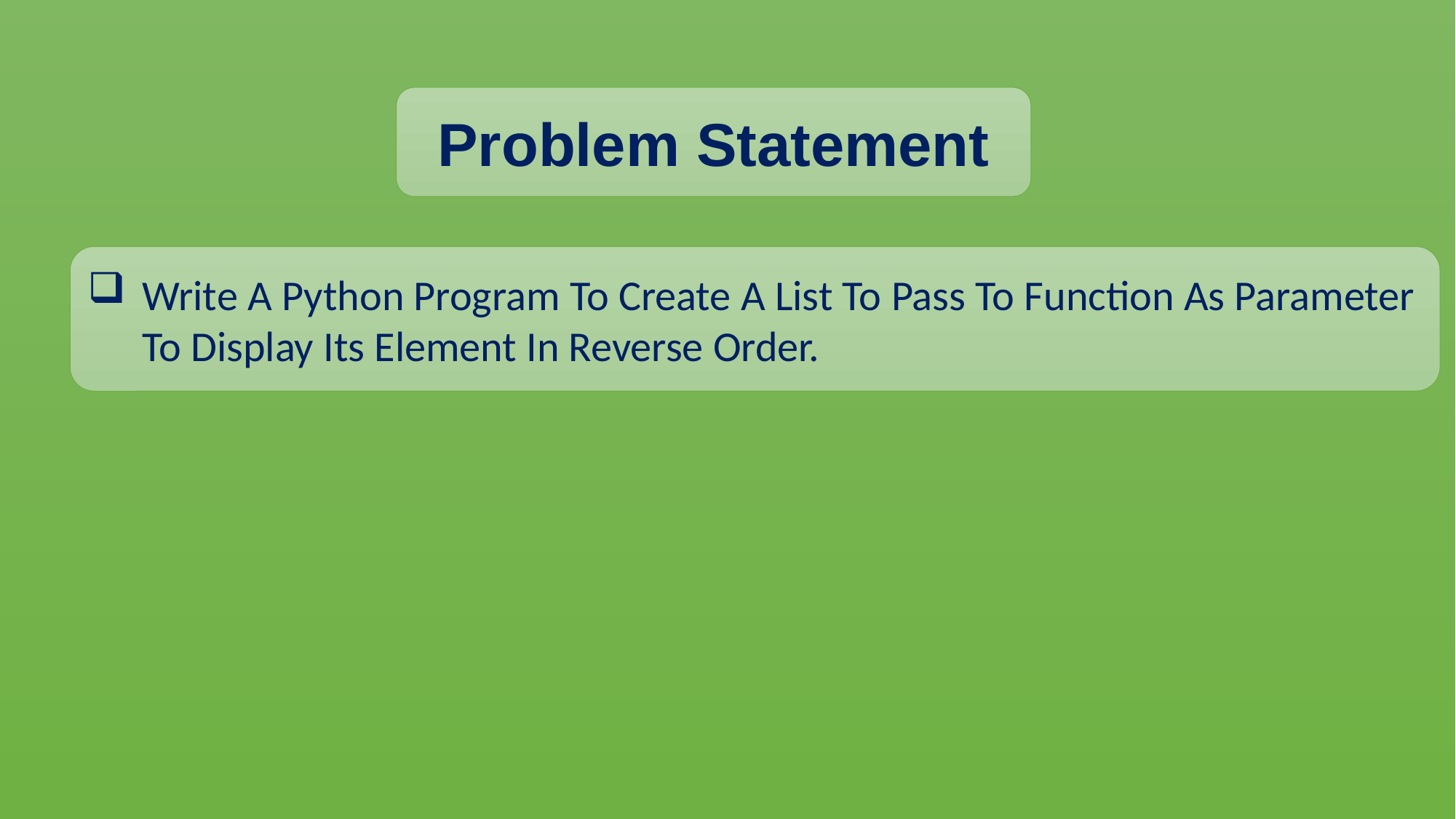

Problem Statement
Write A Python Program To Create A List To Pass To Function As Parameter To Display Its Element In Reverse Order.